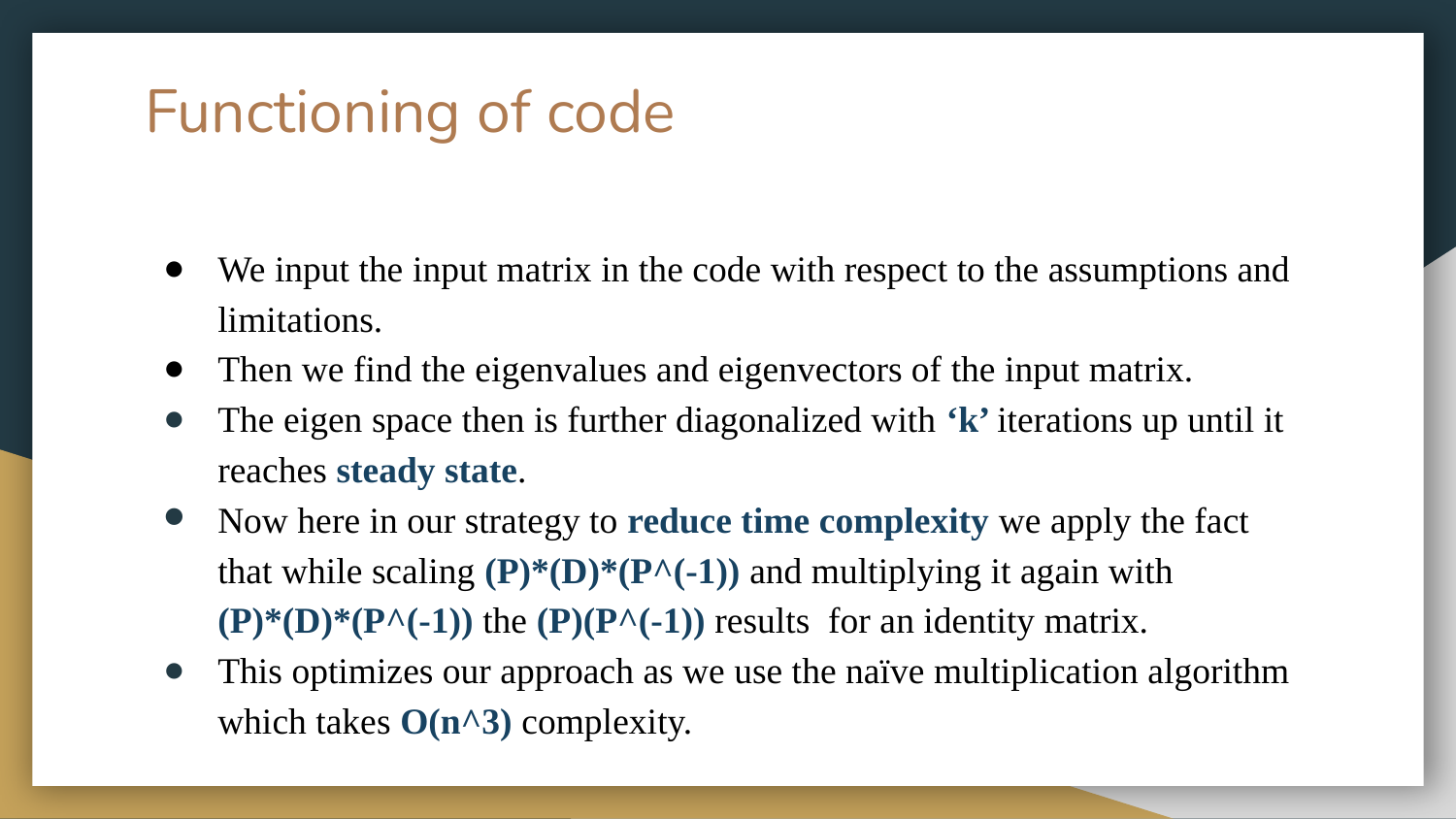

# Functioning of code
We input the input matrix in the code with respect to the assumptions and limitations.
Then we find the eigenvalues and eigenvectors of the input matrix.
The eigen space then is further diagonalized with ‘k’ iterations up until it reaches steady state.
Now here in our strategy to reduce time complexity we apply the fact that while scaling (P)*(D)*(P^(-1)) and multiplying it again with (P)*(D)*(P^(-1)) the (P)(P^(-1)) results  for an identity matrix.
This optimizes our approach as we use the naïve multiplication algorithm which takes O(n^3) complexity.